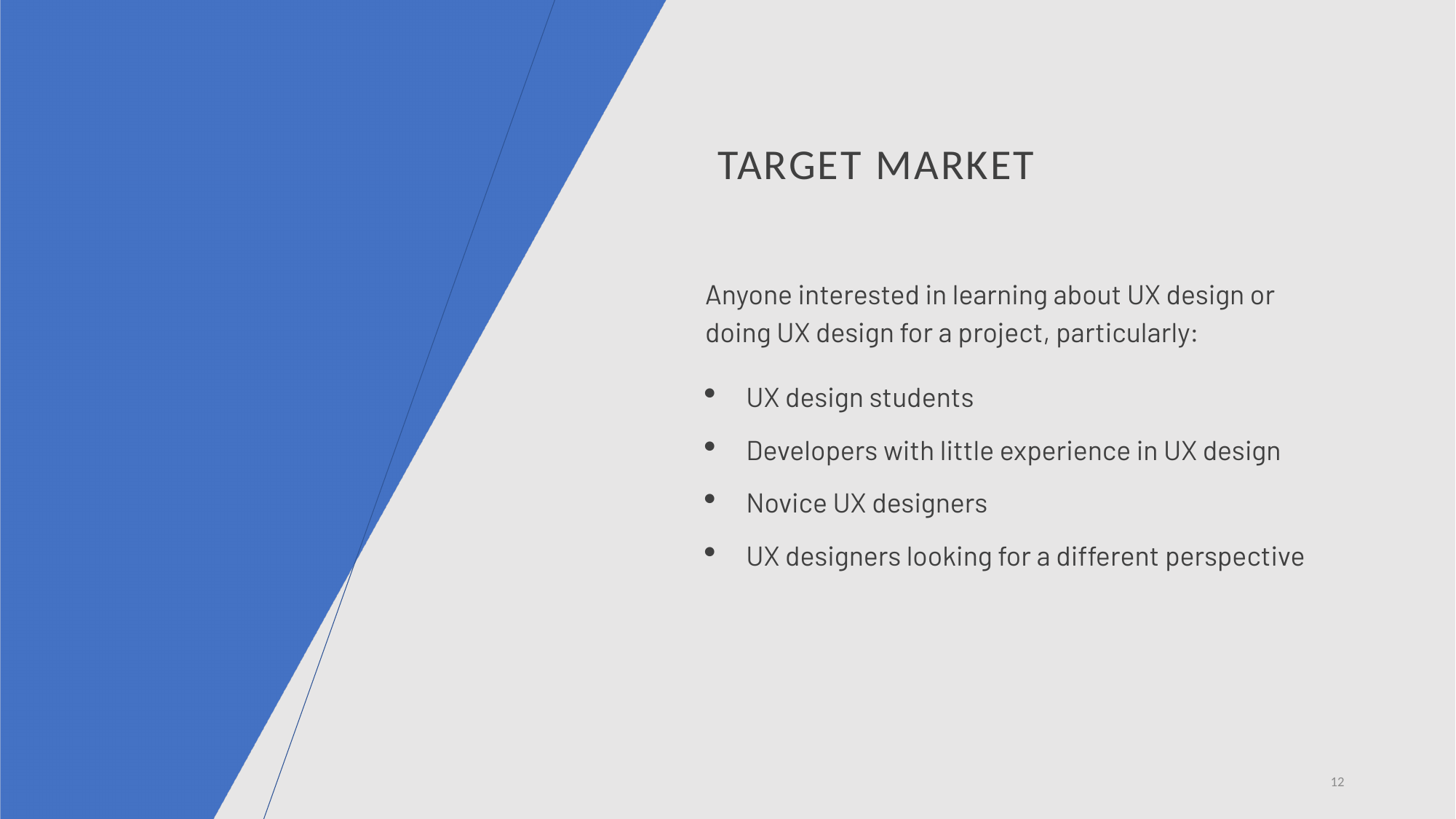

# TARGET MARKET
Anyone interested in learning about UX design or doing UX design for a project, particularly:
UX design students
Developers with little experience in UX design
Novice UX designers
UX designers looking for a different perspective
12